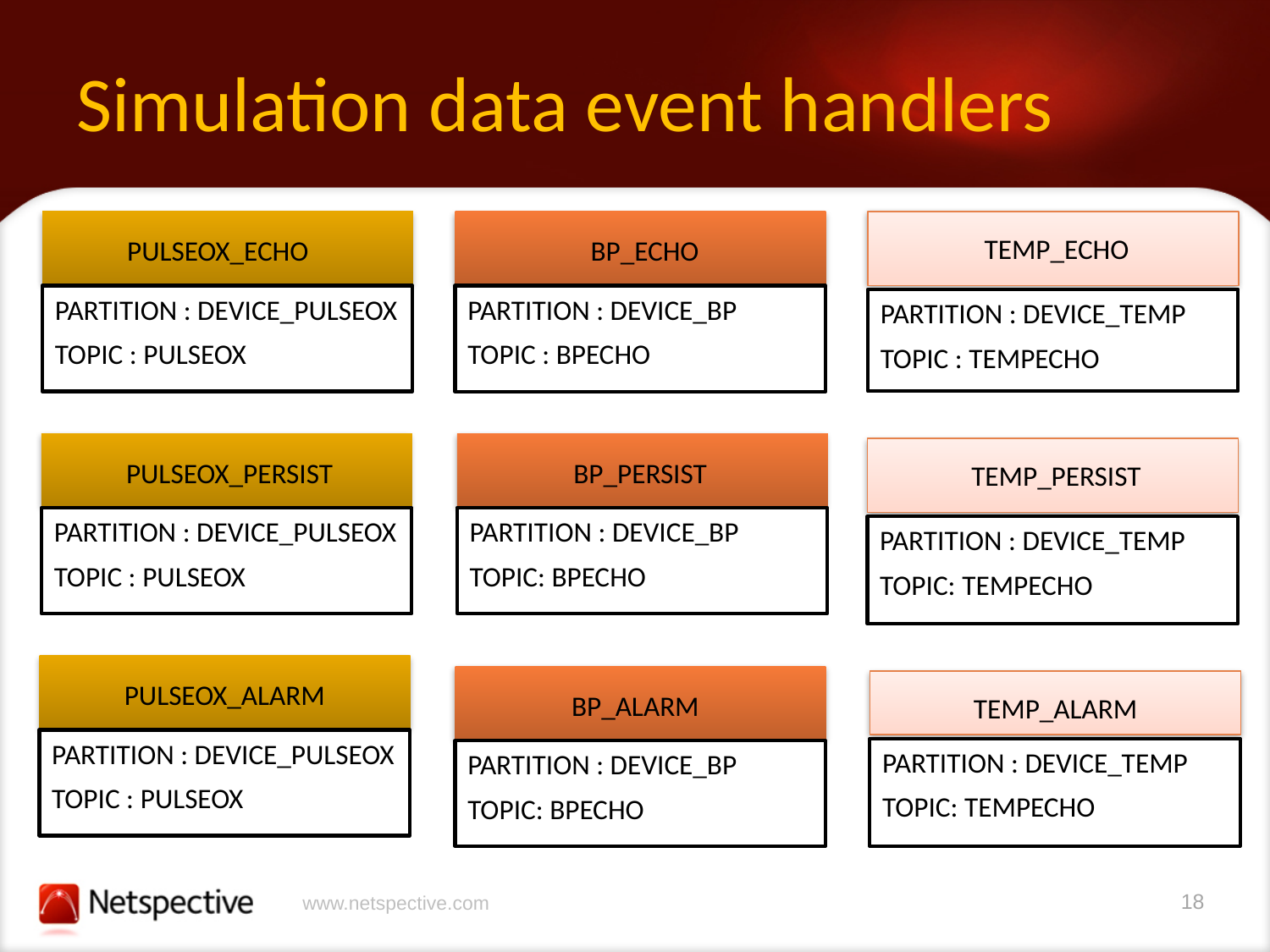

# Simulation data event handlers

          TEMP_ECHO

     PULSEOX_ECHO

             BP_ECHO
PARTITION : DEVICE_PULSEOX
TOPIC : PULSEOX
PARTITION : DEVICE_BP
TOPIC : BPECHO
PARTITION : DEVICE_TEMP
TOPIC : TEMPECHO

     PULSEOX_PERSIST

          BP_PERSIST

        TEMP_PERSIST
PARTITION : DEVICE_PULSEOX
TOPIC : PULSEOX
PARTITION : DEVICE_BP
TOPIC: BPECHO
PARTITION : DEVICE_TEMP
TOPIC: TEMPECHO

     PULSEOX_ALARM

          BP_ALARM

        TEMP_ALARM
PARTITION : DEVICE_PULSEOX
TOPIC : PULSEOX
PARTITION : DEVICE_TEMP
TOPIC: TEMPECHO
PARTITION : DEVICE_BP
TOPIC: BPECHO